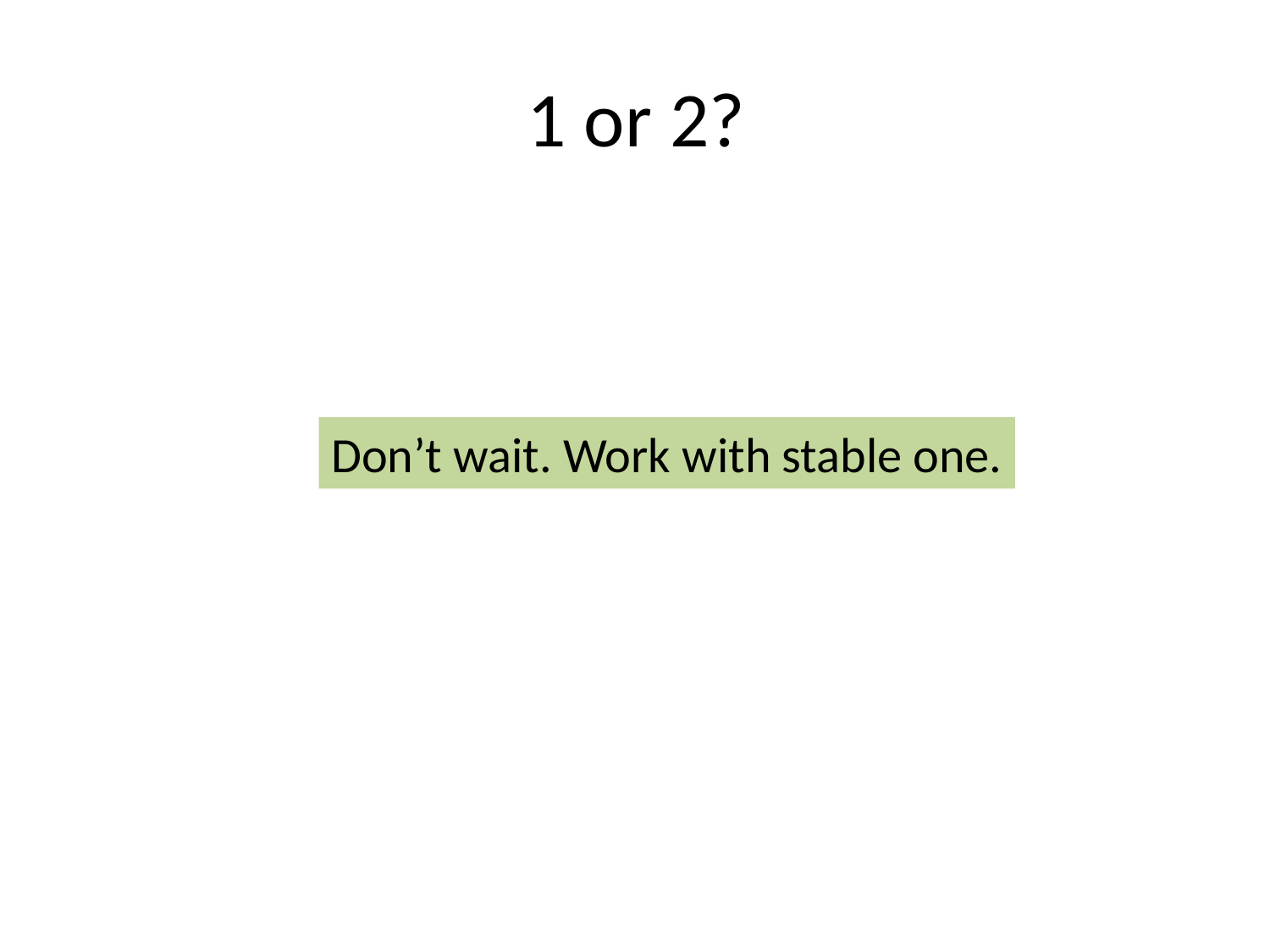

# 1 or 2?
Don’t wait. Work with stable one.